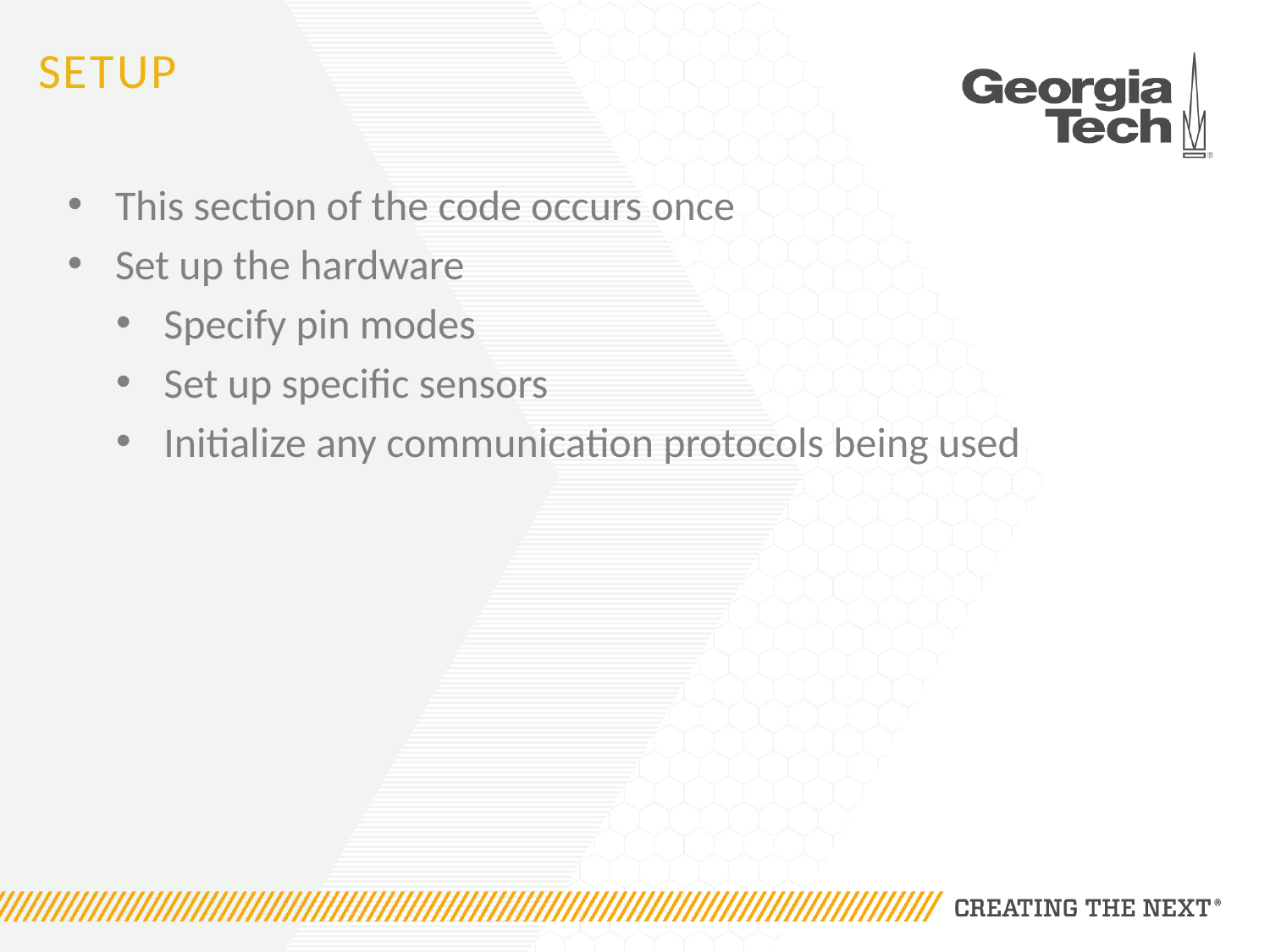

# Setup
This section of the code occurs once
Set up the hardware
Specify pin modes
Set up specific sensors
Initialize any communication protocols being used